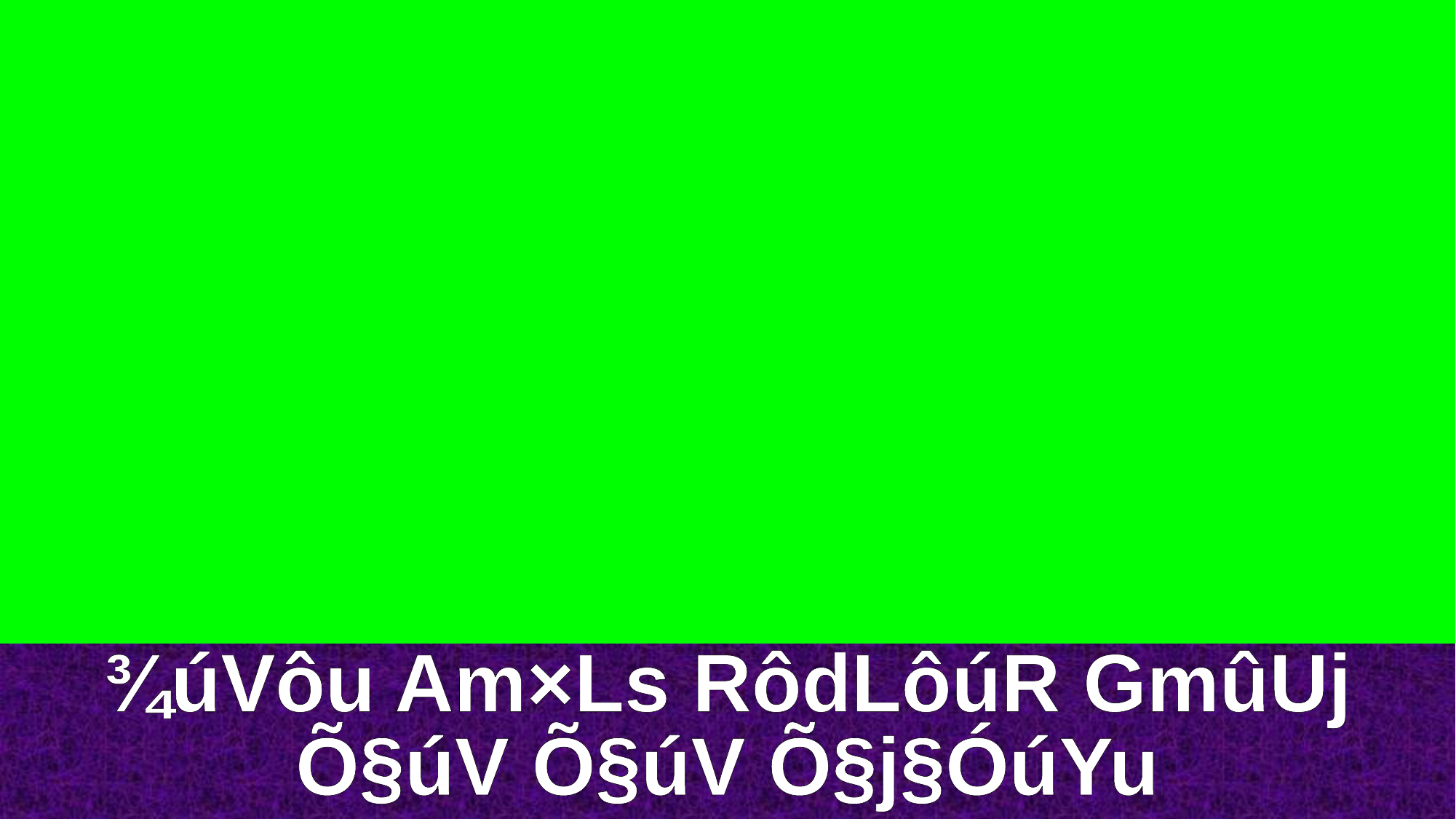

¾úVôu Am×Ls RôdLôúR GmûUj
Õ§úV Õ§úV Õ§j§ÓúYu